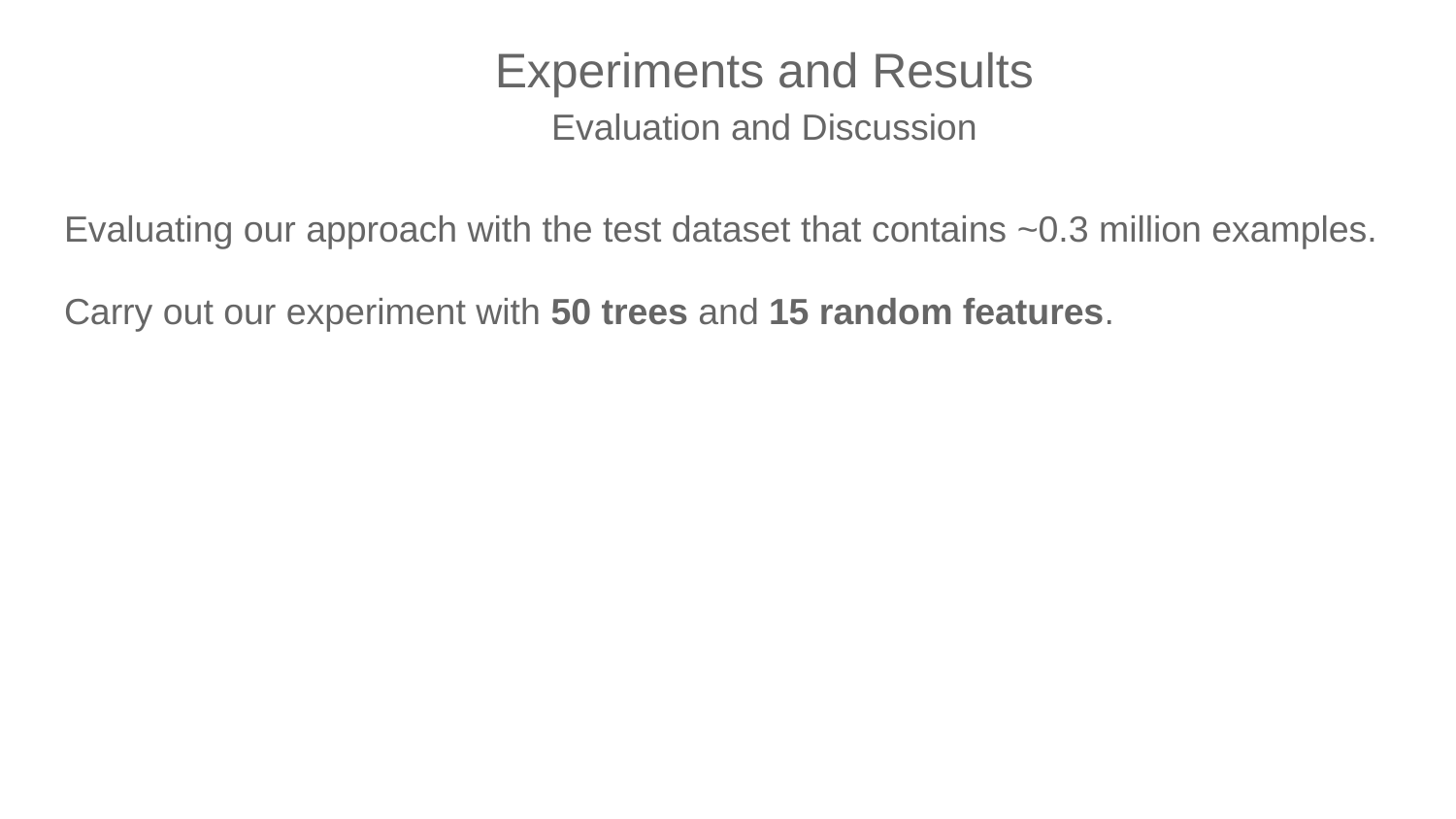

# Experiments and Results Evaluation and Discussion
Evaluating our approach with the test dataset that contains ~0.3 million examples.
Carry out our experiment with 50 trees and 15 random features.